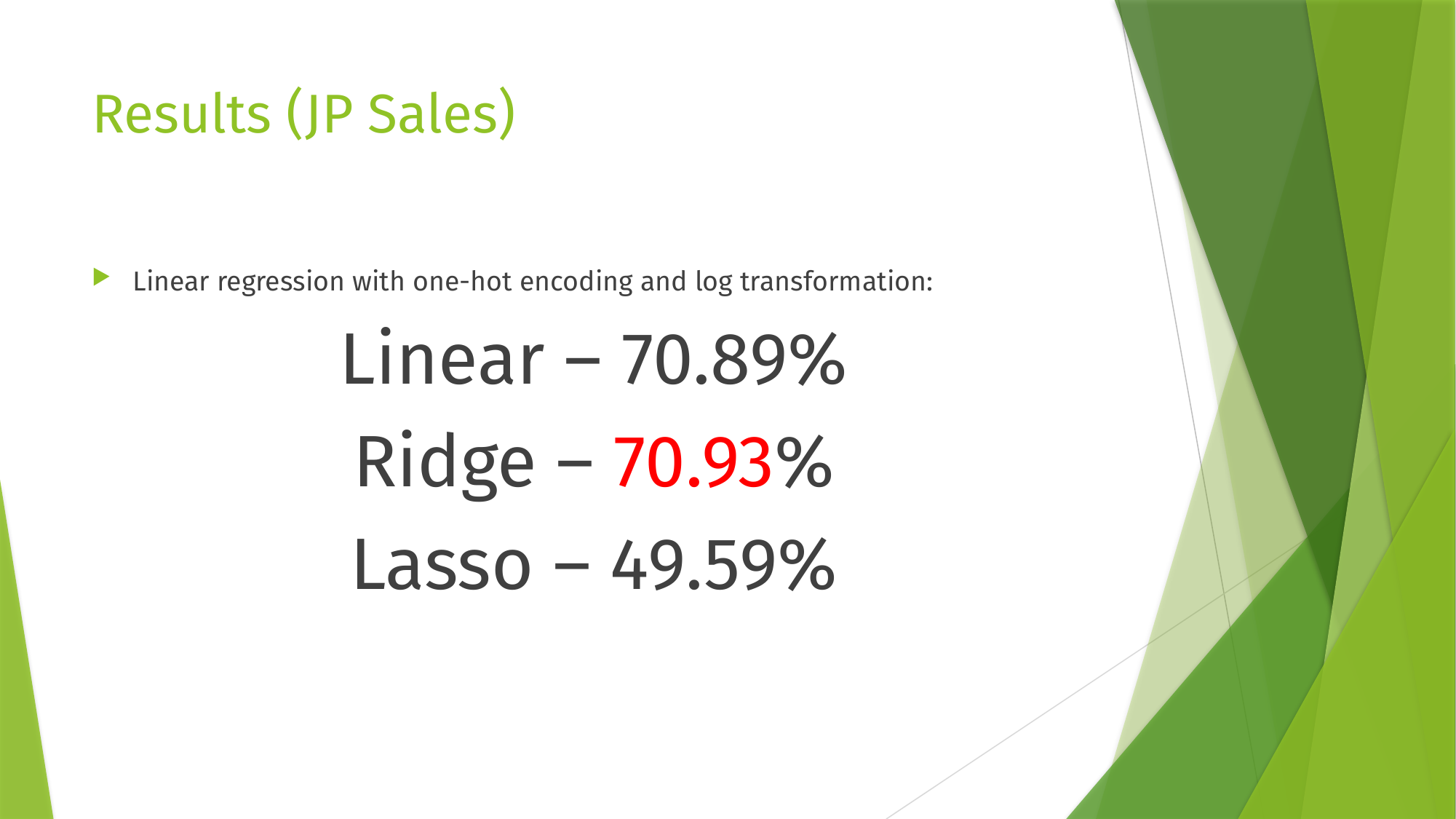

# Results (JP Sales)
Linear regression with one-hot encoding and log transformation:
Linear – 70.89%
Ridge – 70.93%
Lasso – 49.59%